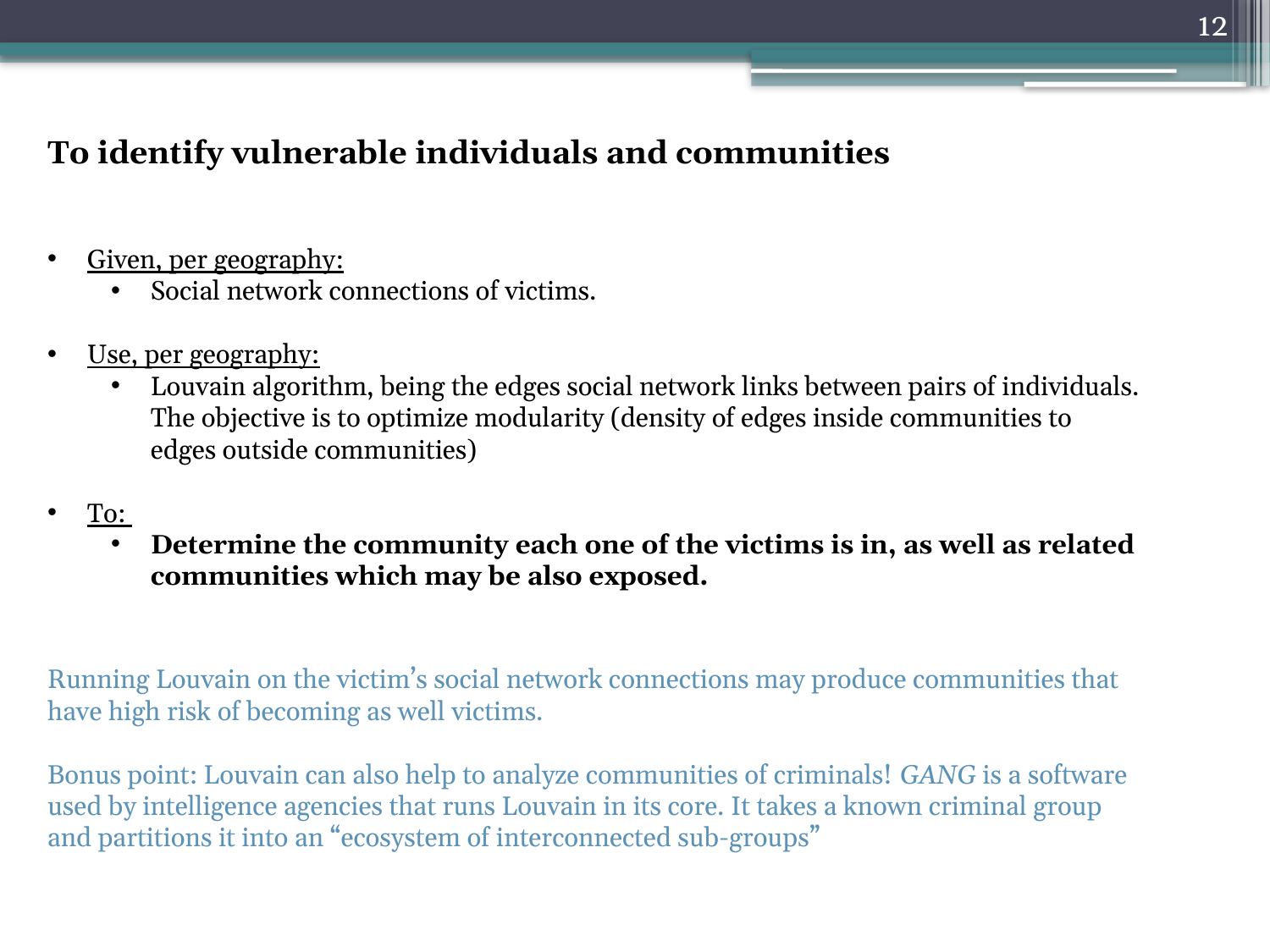

12
To identify vulnerable individuals and communities
Given, per geography:
Social network connections of victims.

Use, per geography:
Louvain algorithm, being the edges social network links between pairs of individuals. The objective is to optimize modularity (density of edges inside communities to edges outside communities)

To:
Determine the community each one of the victims is in, as well as related communities which may be also exposed.

Running Louvain on the victim’s social network connections may produce communities that have high risk of becoming as well victims.

Bonus point: Louvain can also help to analyze communities of criminals! GANG is a software used by intelligence agencies that runs Louvain in its core. It takes a known criminal group and partitions it into an “ecosystem of interconnected sub-groups”